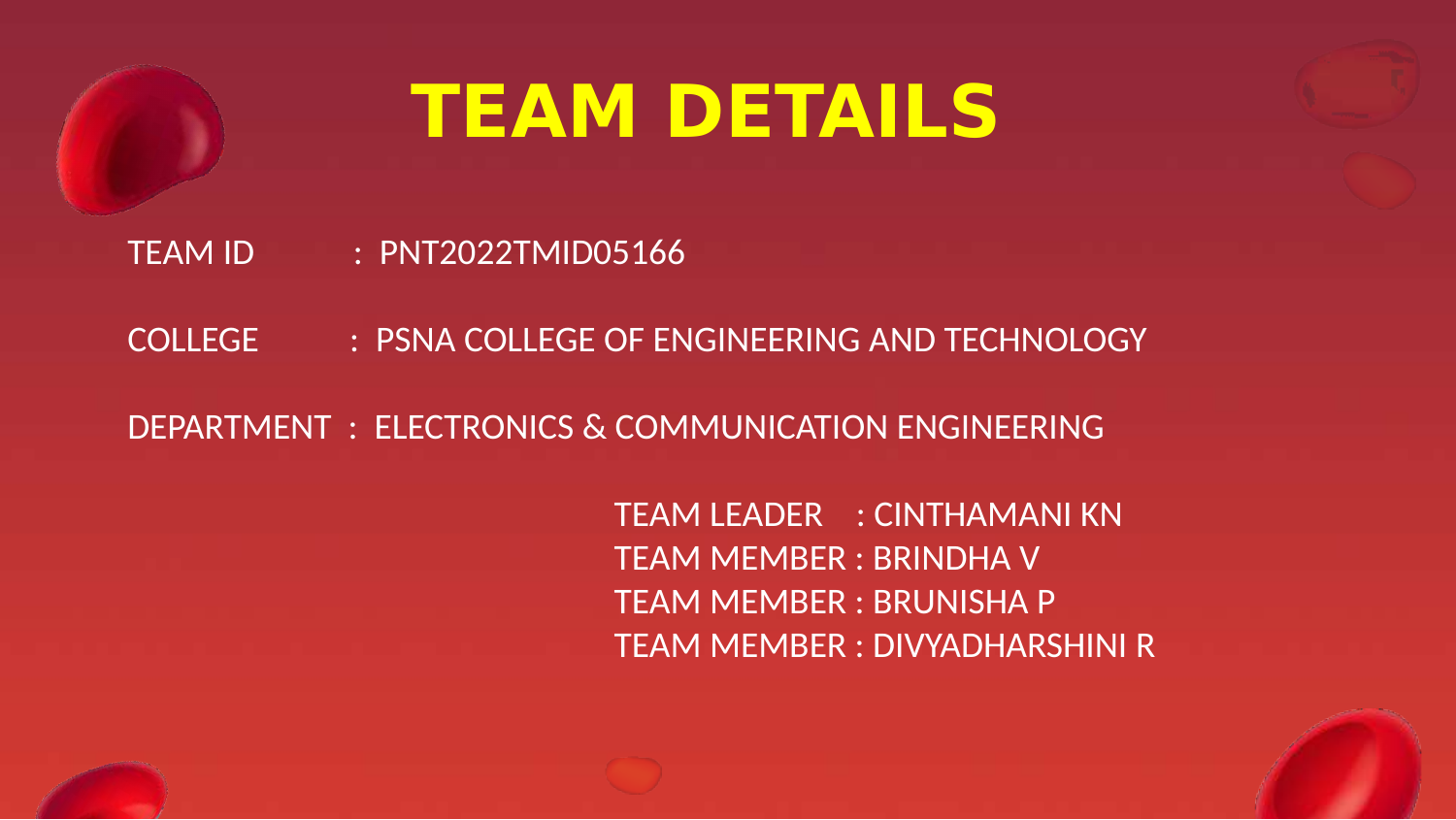

# TEAM DETAILS
TEAM ID            :  PNT2022TMID05166

COLLEGE           :  PSNA COLLEGE OF ENGINEERING AND TECHNOLOGY

DEPARTMENT  :  ELECTRONICS & COMMUNICATION ENGINEERING

                                                           TEAM LEADER    : CINTHAMANI KN
                                                           TEAM MEMBER : BRINDHA V
                                                           TEAM MEMBER : BRUNISHA P
                                                           TEAM MEMBER : DIVYADHARSHINI R